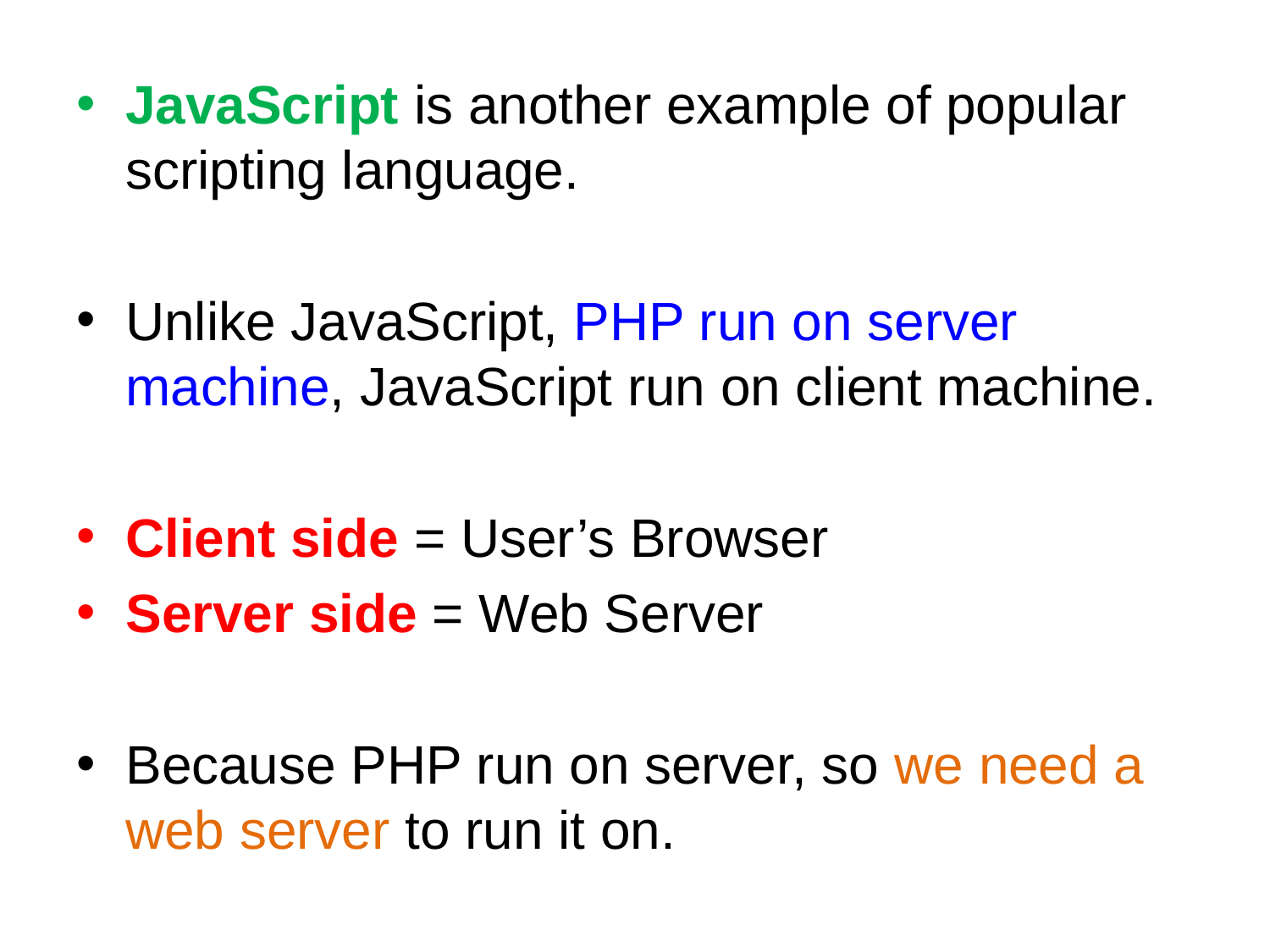

JavaScript is another example of popular scripting language.

Unlike JavaScript, PHP run on server machine, JavaScript run on client machine.

Client side = User’s Browser
Server side = Web Server

Because PHP run on server, so we need a web server to run it on.